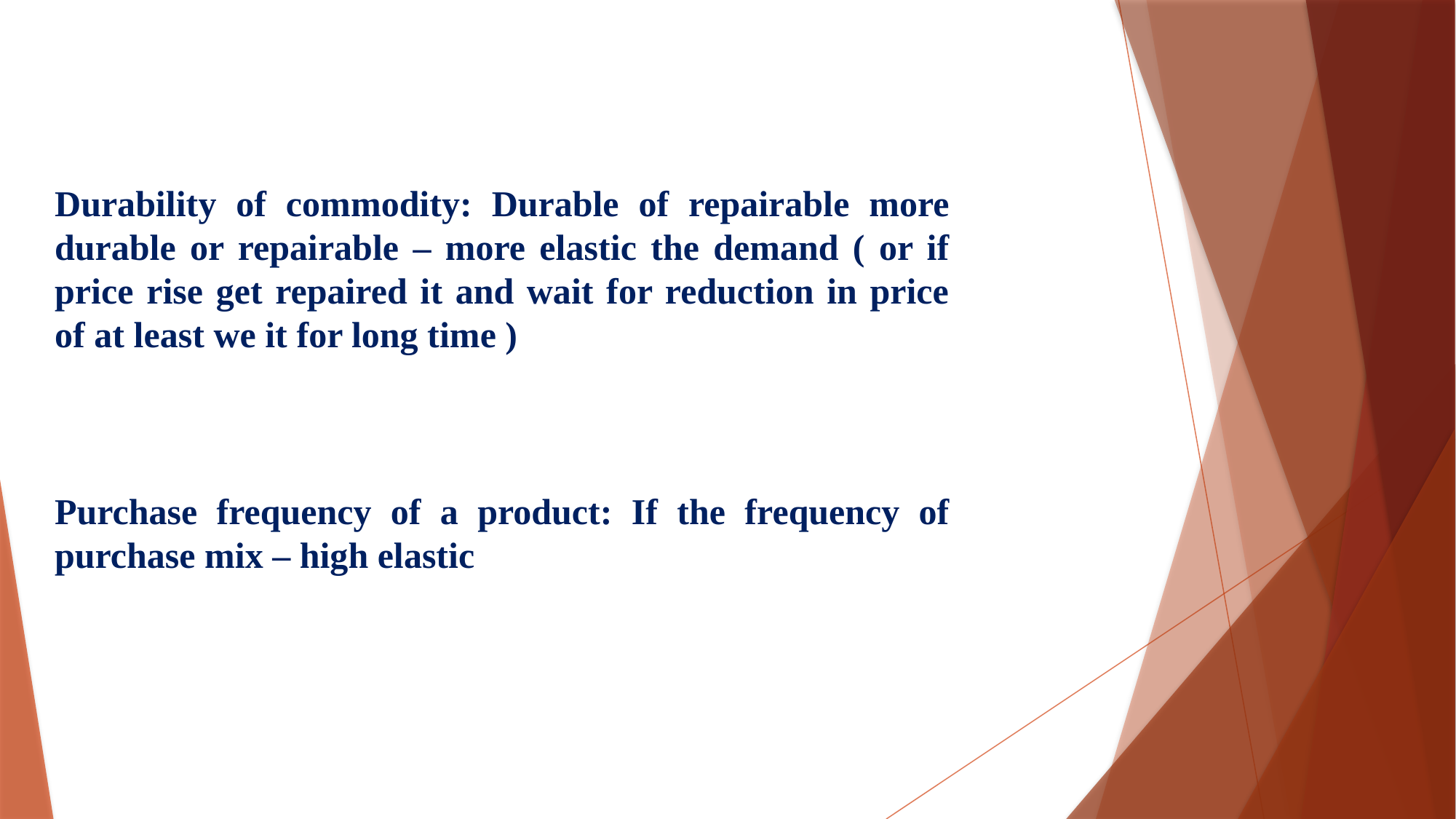

Durability of commodity: Durable of repairable more durable or repairable – more elastic the demand ( or if price rise get repaired it and wait for reduction in price of at least we it for long time )

Purchase frequency of a product: If the frequency of purchase mix – high elastic